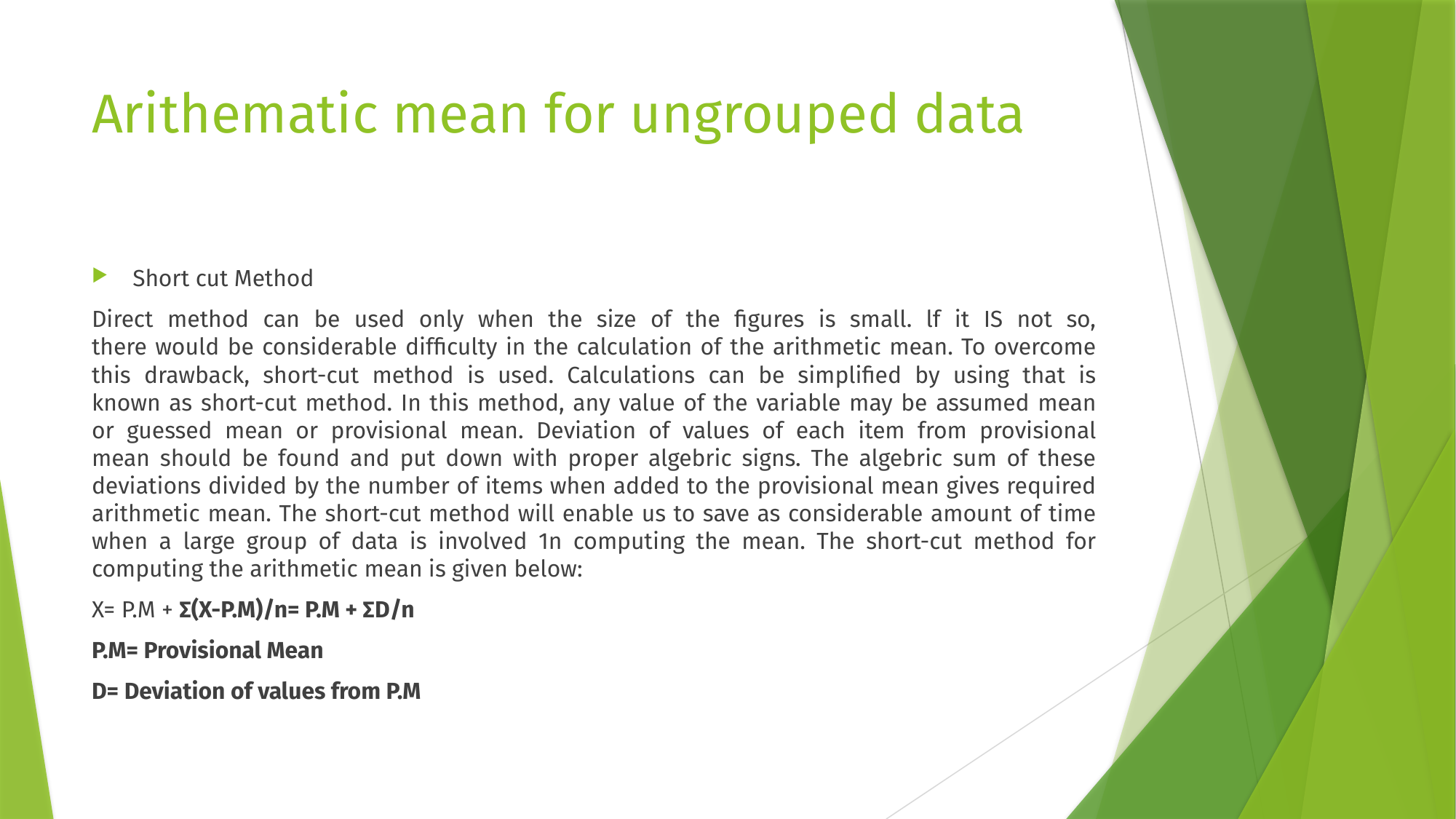

# Arithematic mean for ungrouped data
Short cut Method
Direct method can be used only when the size of the figures is small. lf it IS not so,
there would be considerable difficulty in the calculation of the arithmetic mean. To overcome
this drawback, short-cut method is used. Calculations can be simplified by using that is
known as short-cut method. In this method, any value of the variable may be assumed mean
or guessed mean or provisional mean. Deviation of values of each item from provisional
mean should be found and put down with proper algebric signs. The algebric sum of these
deviations divided by the number of items when added to the provisional mean gives required
arithmetic mean. The short-cut method will enable us to save as considerable amount of time
when a large group of data is involved 1n computing the mean. The short-cut method for
computing the arithmetic mean is given below:
X= P.M + ∑(X-P.M)/n= P.M + ∑D/n
P.M= Provisional Mean
D= Deviation of values from P.M